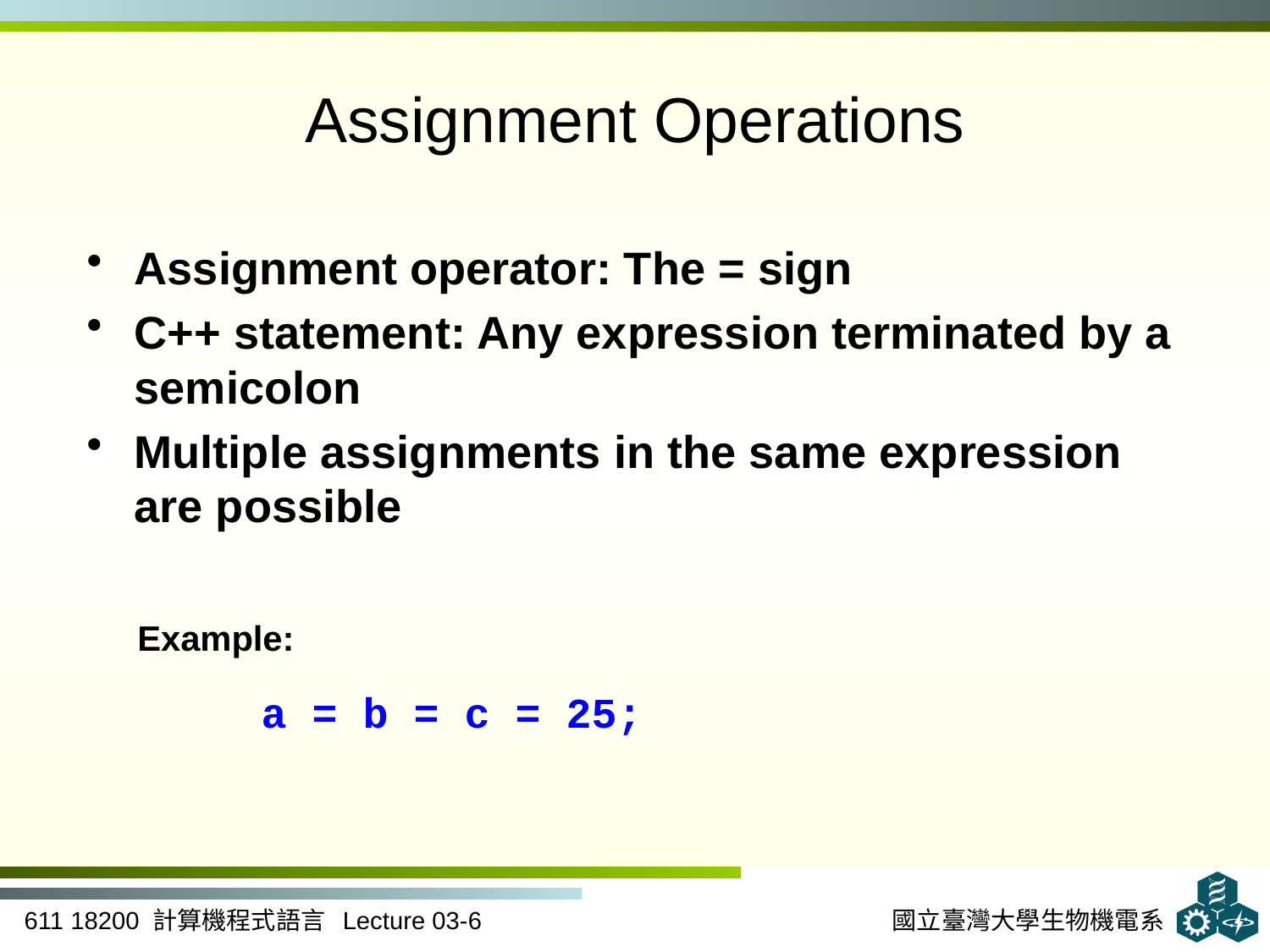

# Assignment Operations
Assignment operator: The = sign
C++ statement: Any expression terminated by a semicolon
Multiple assignments in the same expression are possible

    Example:
		a = b = c = 25;